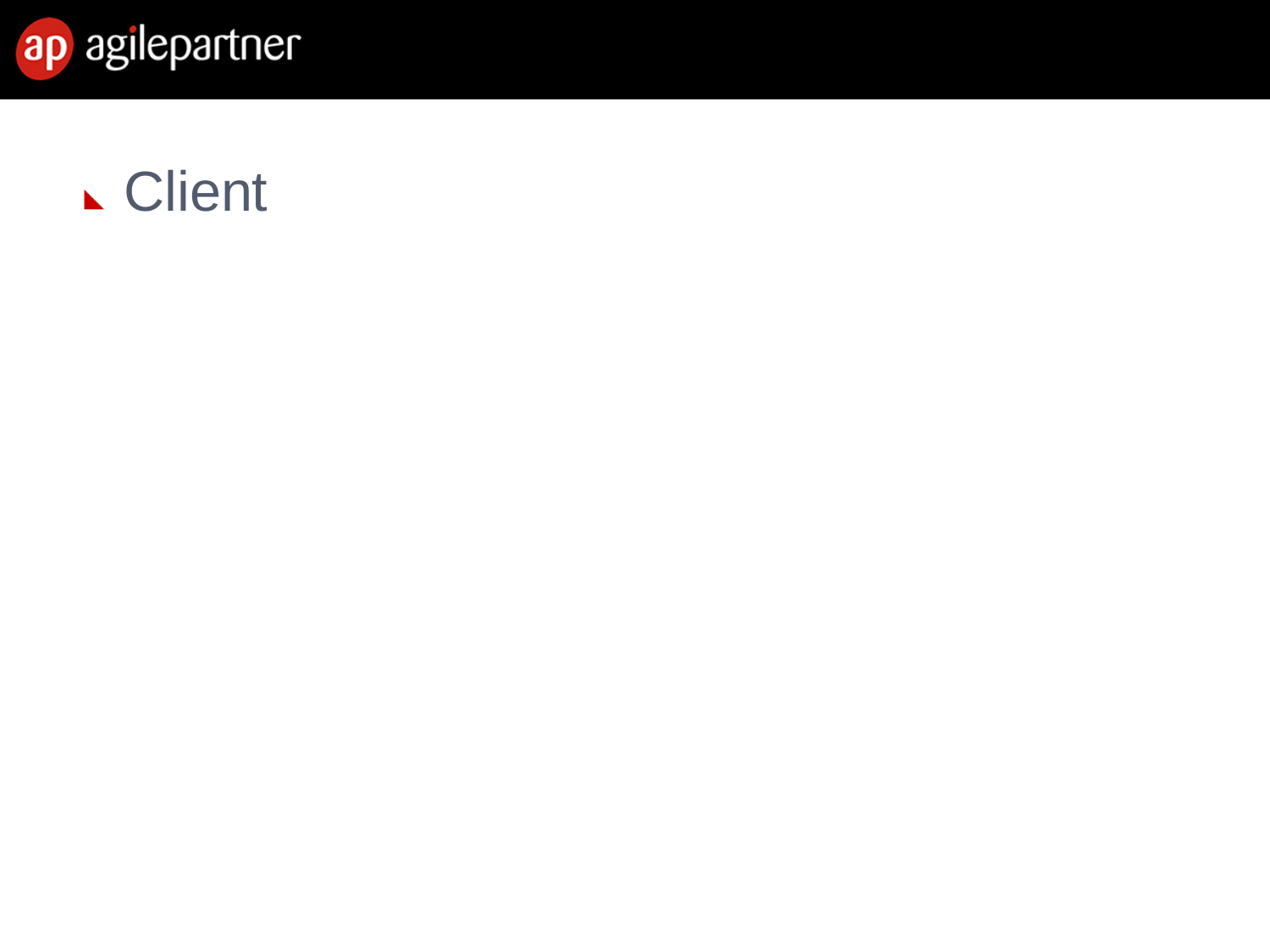

#
Client
28 Feb. 2013
Introduction to agile methods
8